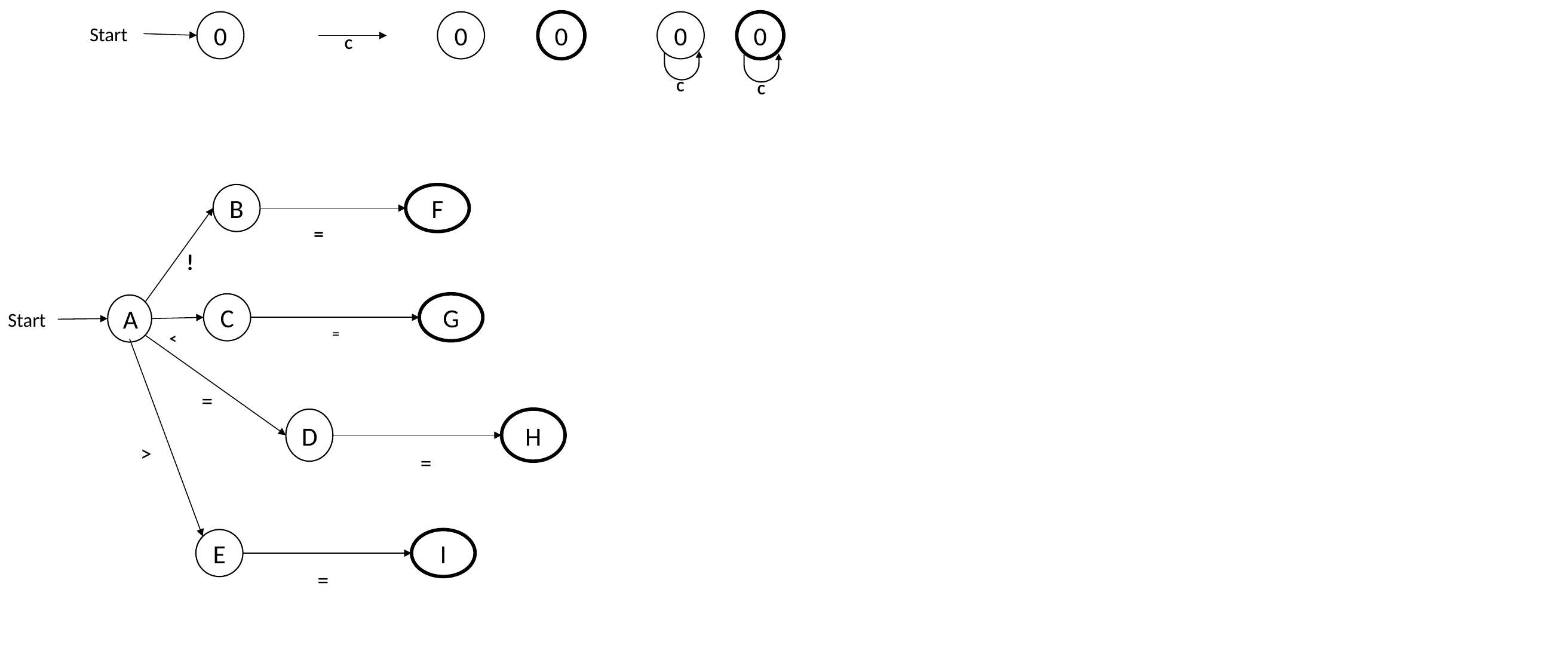

0
Start
0
0

C
0

C
0
C
B
F
!

=
C
G
A
Start

<
=
=
D
H
>

=

E
I
=